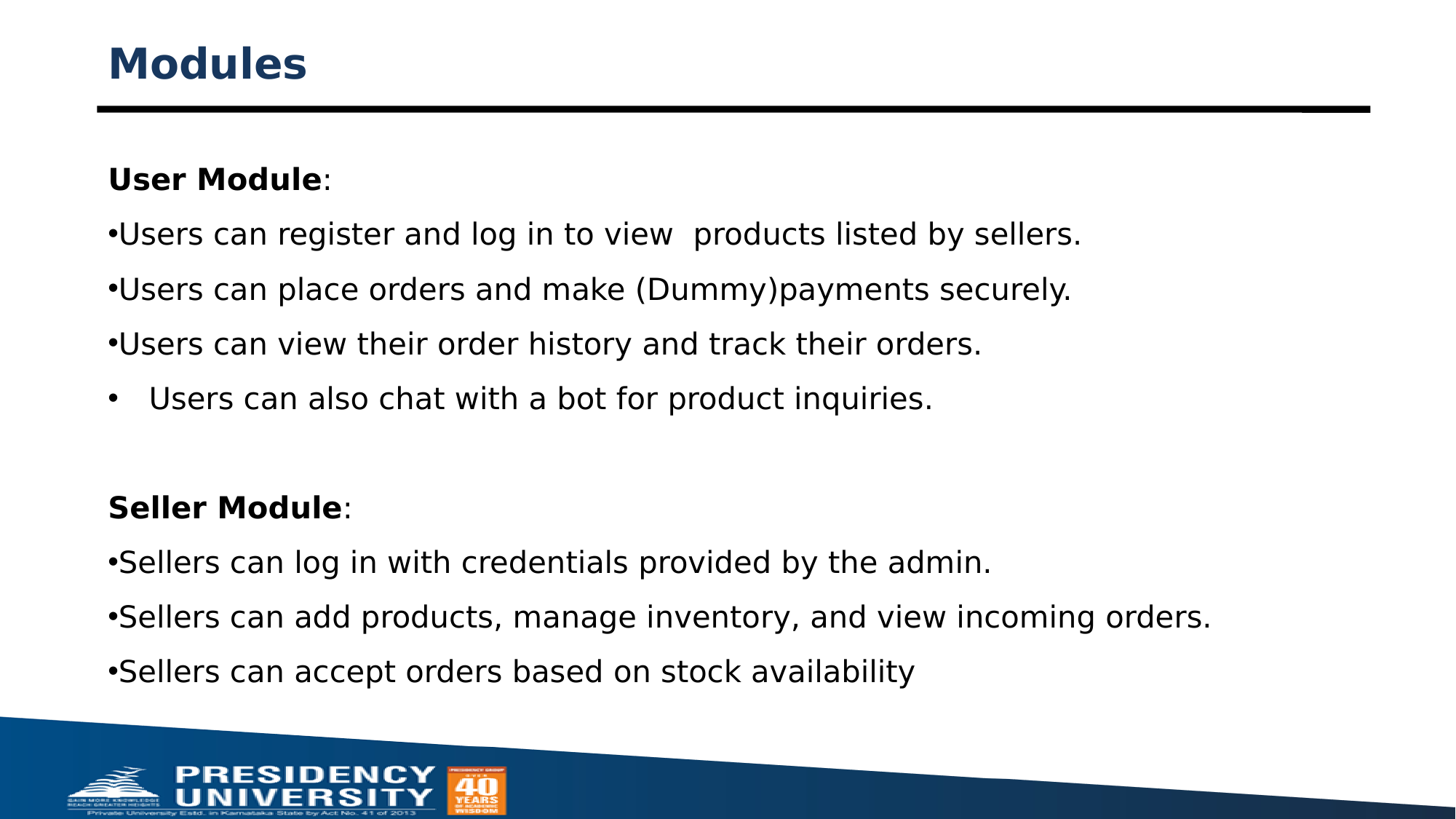

# Modules
User Module:
Users can register and log in to view  products listed by sellers.
Users can place orders and make (Dummy)payments securely.
Users can view their order history and track their orders.
Users can also chat with a bot for product inquiries.

Seller Module:
Sellers can log in with credentials provided by the admin.
Sellers can add products, manage inventory, and view incoming orders.
Sellers can accept orders based on stock availability